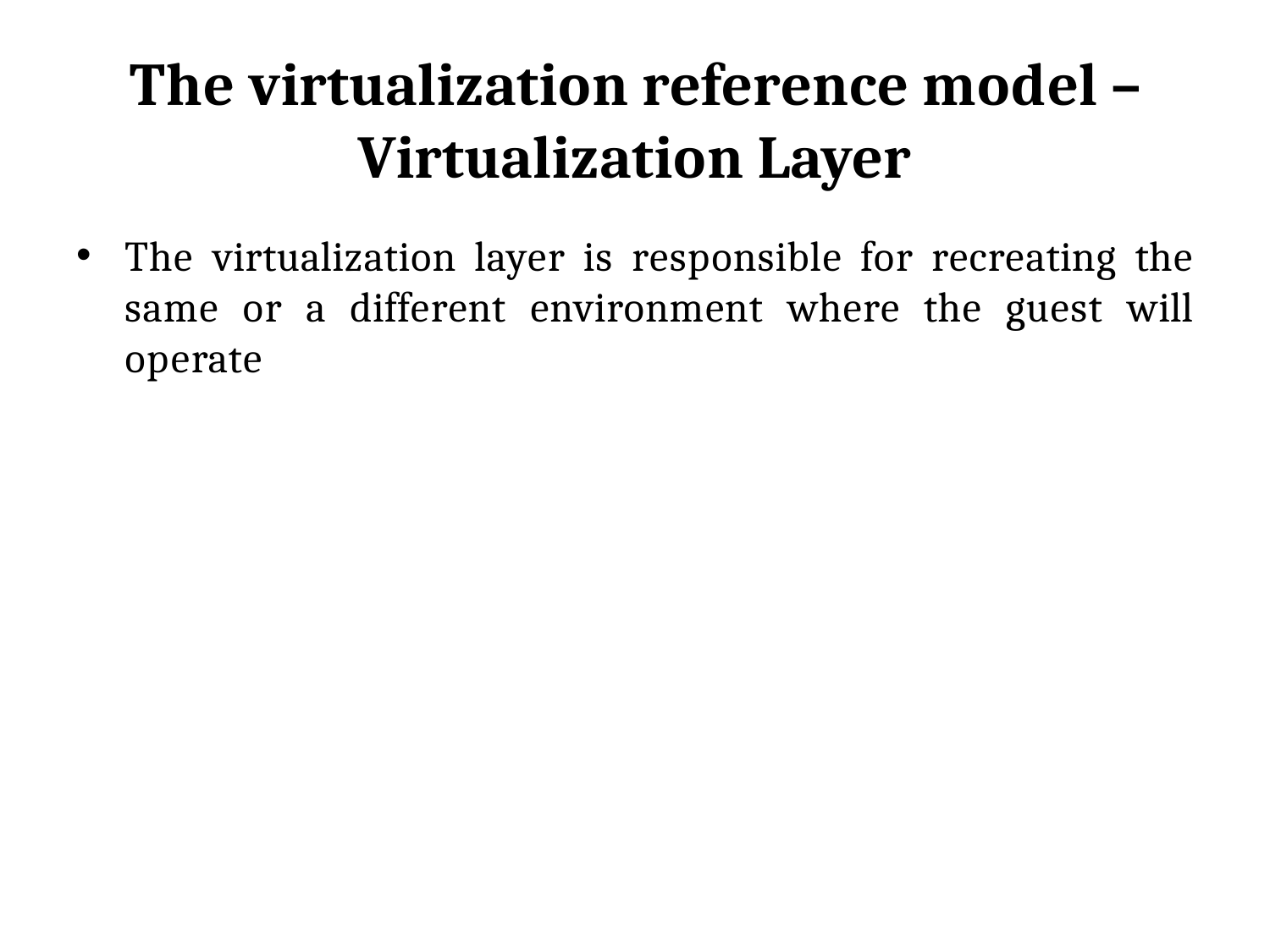

# The virtualization reference model – Virtualization Layer
The virtualization layer is responsible for recreating the same or a different environment where the guest will operate